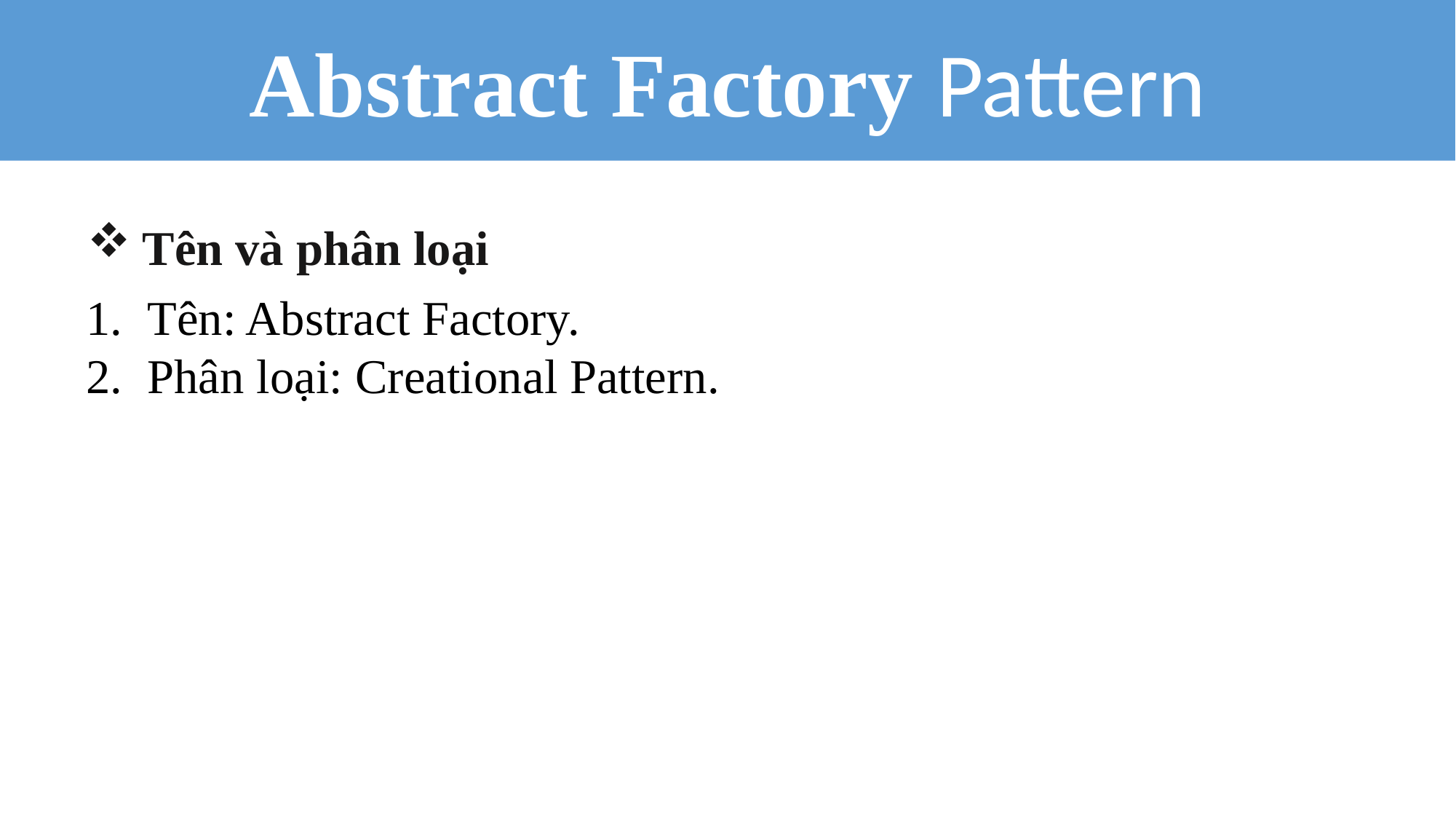

Abstract Factory Pattern
Tên và phân loại
Tên: Abstract Factory.
Phân loại: Creational Pattern.